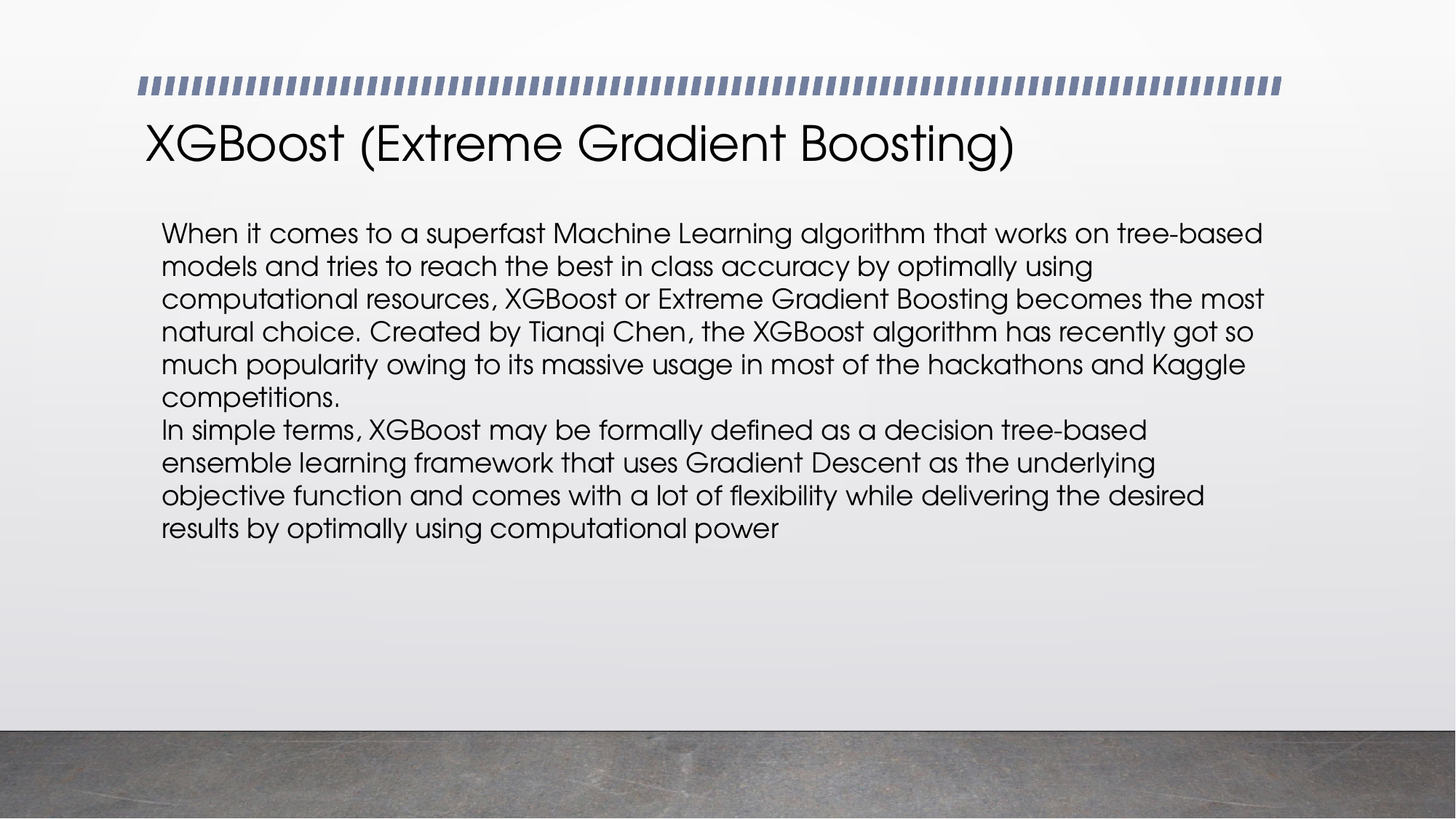

# XGBoost (Extreme Gradient Boosting)
When it comes to a superfast Machine Learning algorithm that works on tree-based
models and tries to reach the best in class accuracy by optimally using
computational resources, XGBoost or Extreme Gradient Boosting becomes the most
natural choice. Created by Tianqi Chen, the XGBoost algorithm has recently got so
much popularity owing to its massive usage in most of the hackathons and Kaggle
competitions.
In simple terms, XGBoost may be formally defined as a decision tree-based
ensemble learning framework that uses Gradient Descent as the underlying
objective function and comes with a lot of flexibility while delivering the desired
results by optimally using computational power